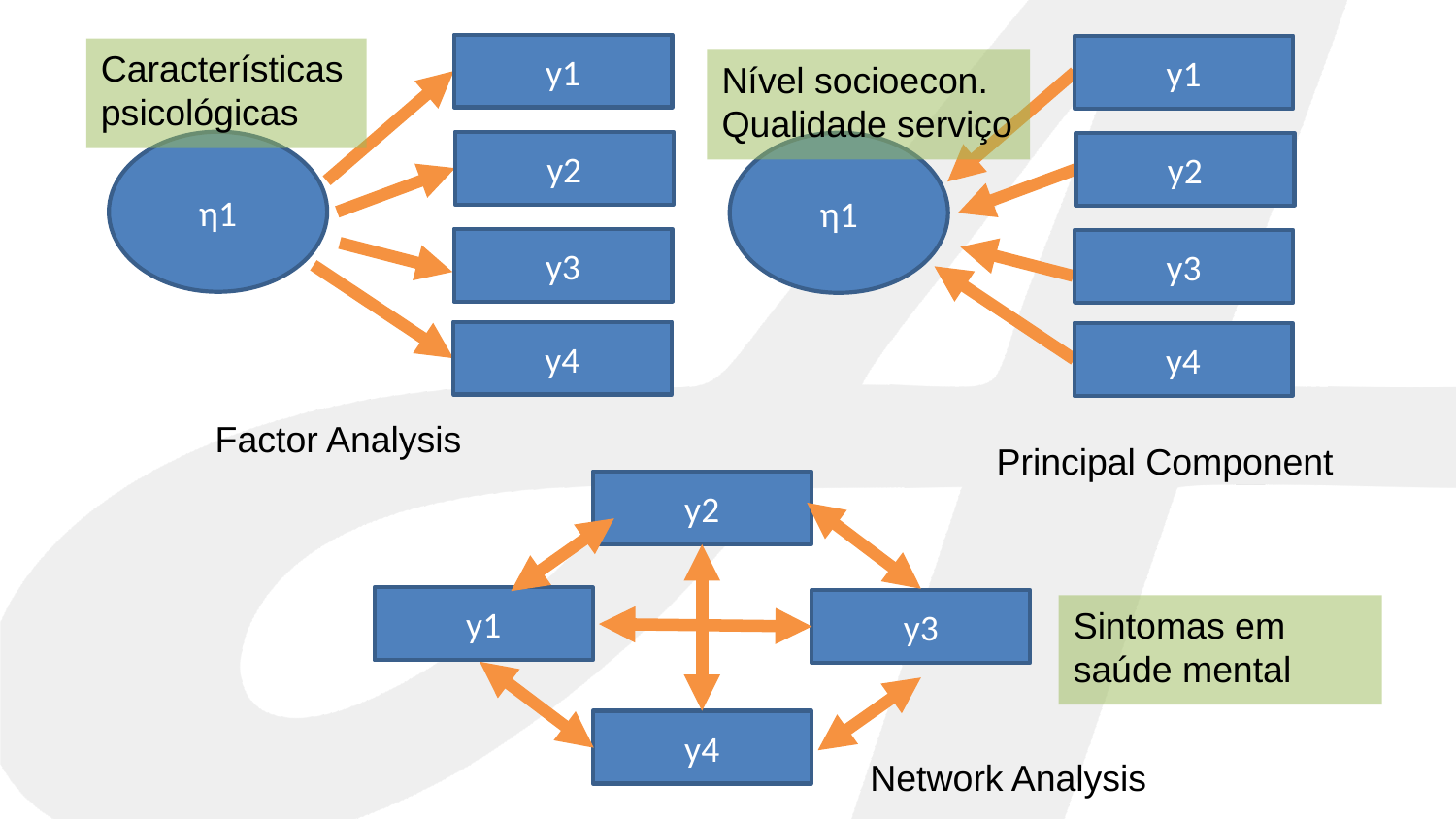

y1
y1
Características
psicológicas
Nível socioecon.
Qualidade serviço
η1
y2
η1
y2
y3
y3
y4
y4
Factor Analysis
Principal Component
y2
y1
y3
Sintomas em
saúde mental
y4
Network Analysis